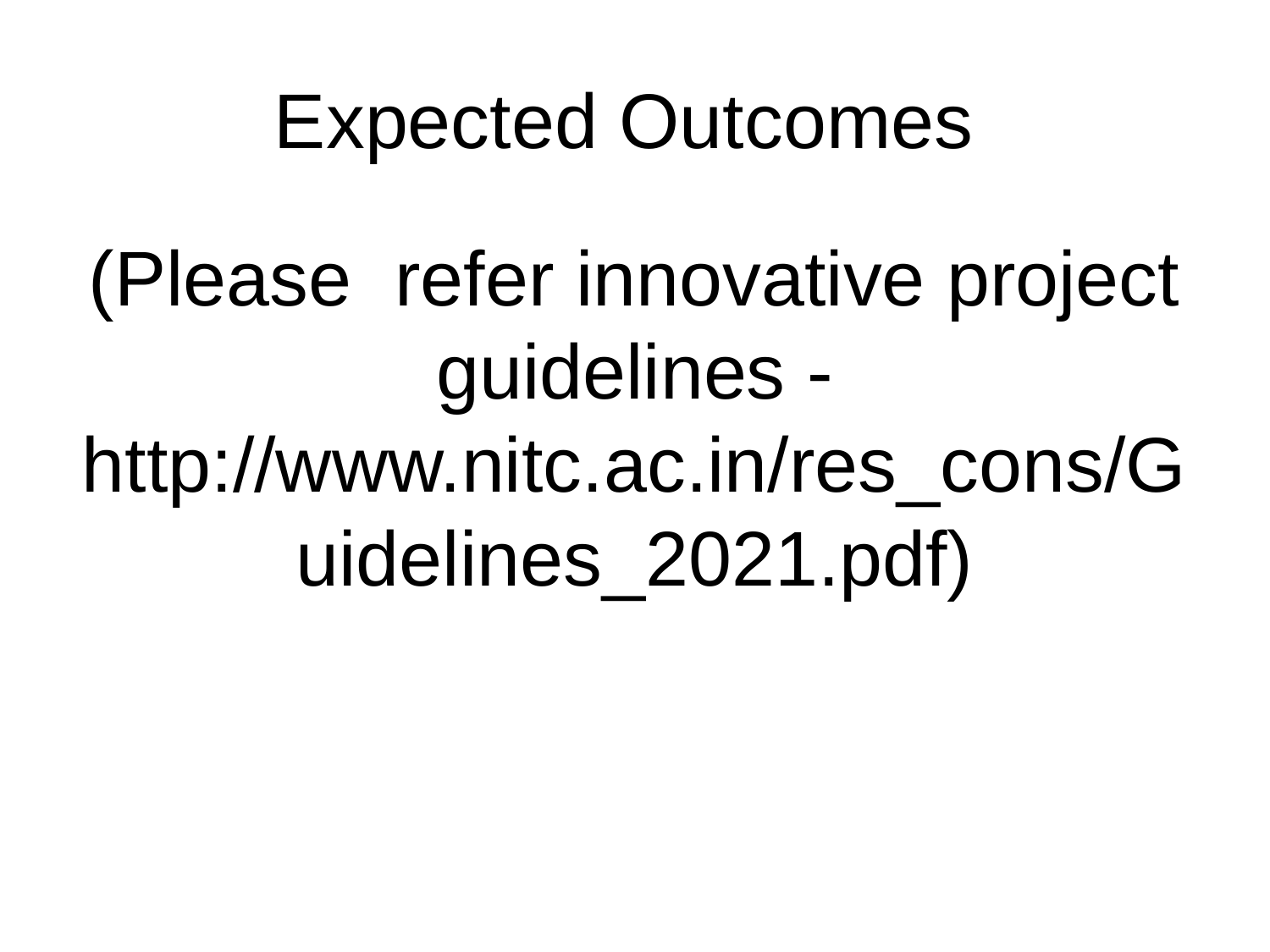

# Expected Outcomes
(Please  refer innovative project guidelines - http://www.nitc.ac.in/res_cons/Guidelines_2021.pdf)